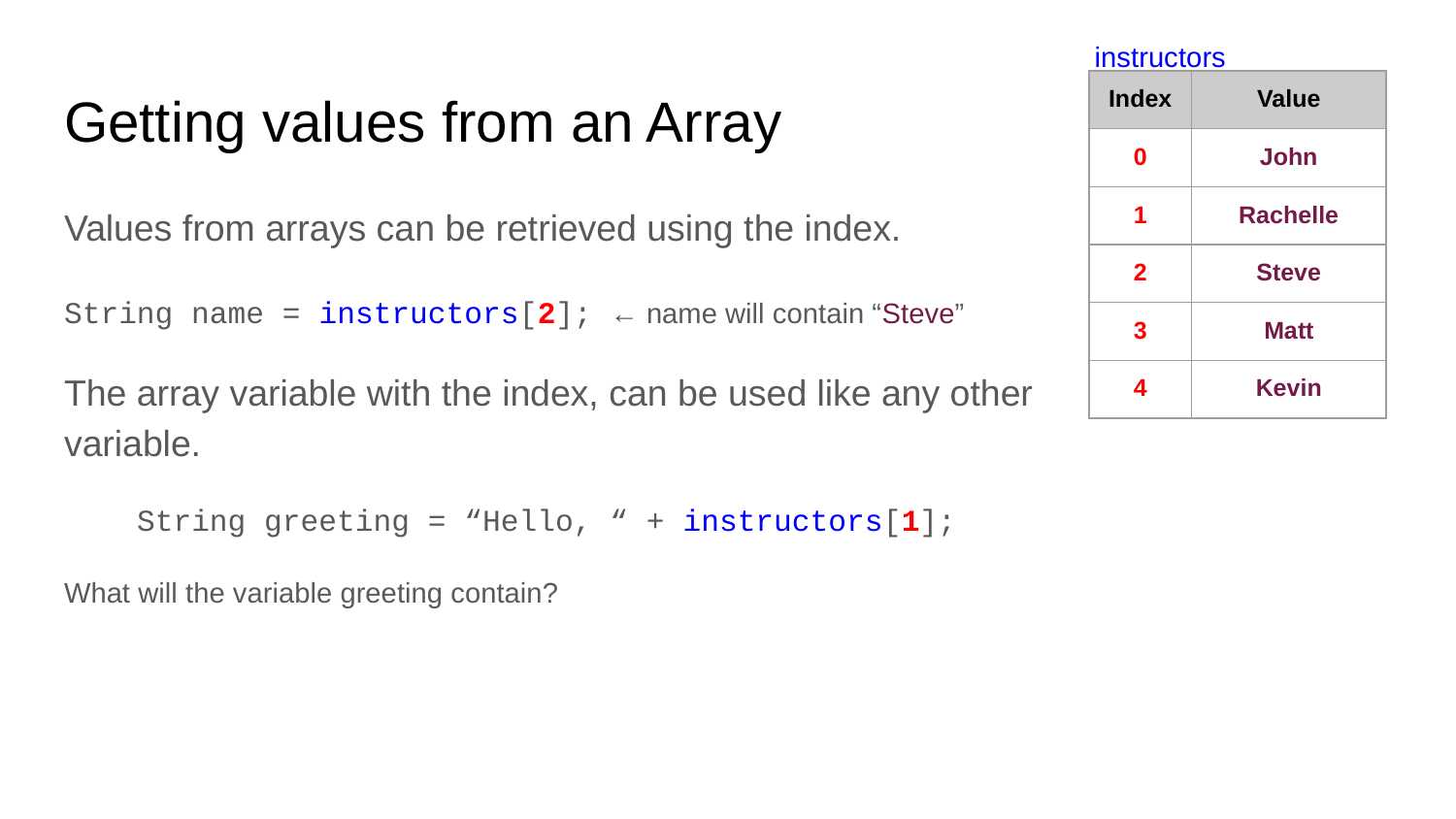

instructors
| Index | Value |
| --- | --- |
| 0 | John |
| 1 | Rachelle |
| 2 | Steve |
| 3 | Matt |
| 4 | Kevin |
# Getting values from an Array
Values from arrays can be retrieved using the index.
String name = instructors[2];  ← name will contain “Steve”
The array variable with the index, can be used like any other variable.
String greeting = “Hello, “ + instructors[1];
What will the variable greeting contain?